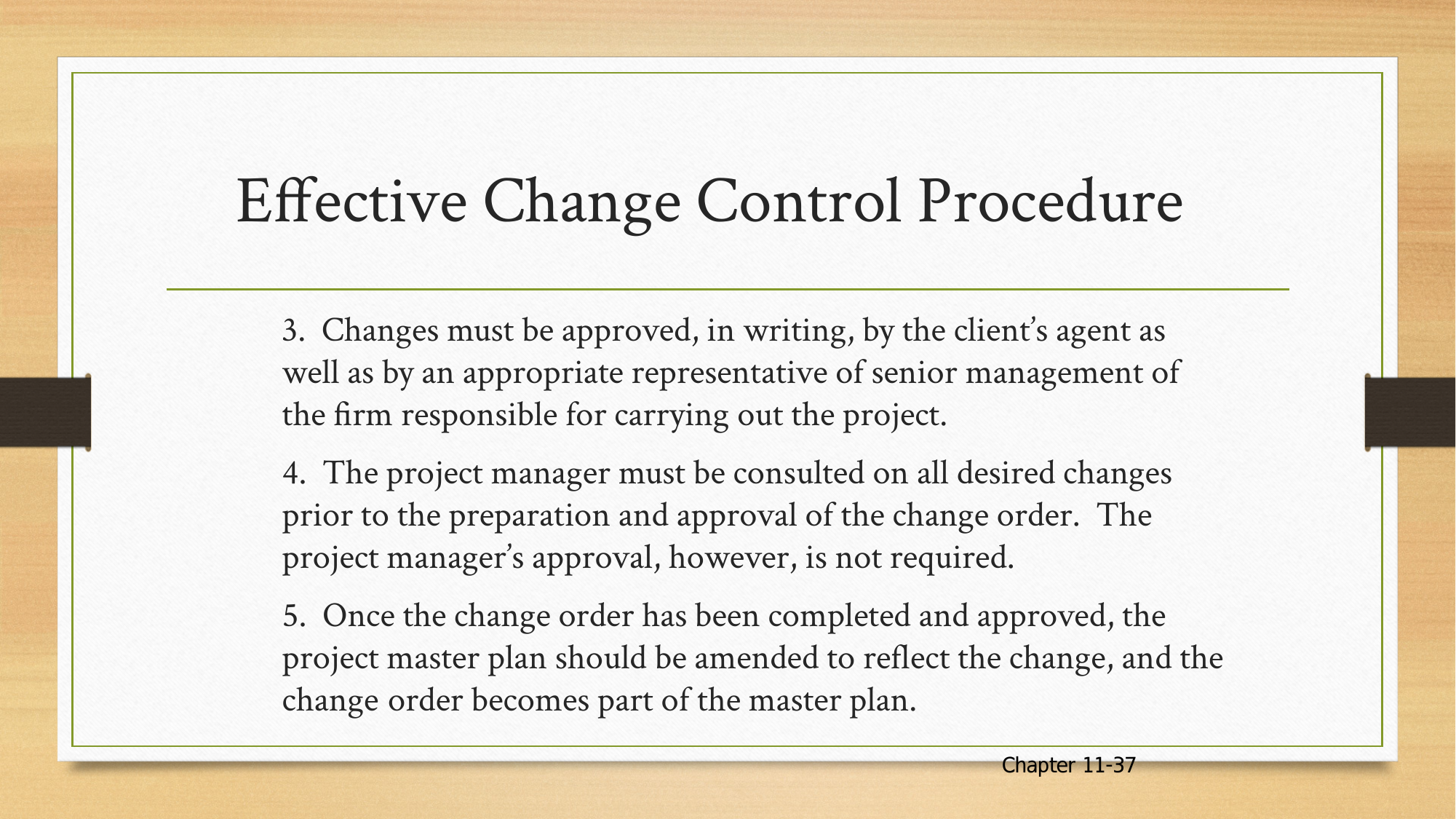

# Effective Change Control Procedure
3.  Changes must be approved, in writing, by the client’s agent as well as by an appropriate representative of senior management of the firm responsible for carrying out the project.
4.  The project manager must be consulted on all desired changes prior to the preparation and approval of the change order.  The project manager’s approval, however, is not required.
5.  Once the change order has been completed and approved, the project master plan should be amended to reflect the change, and the change 	order becomes part of the master plan.
Chapter 11-37